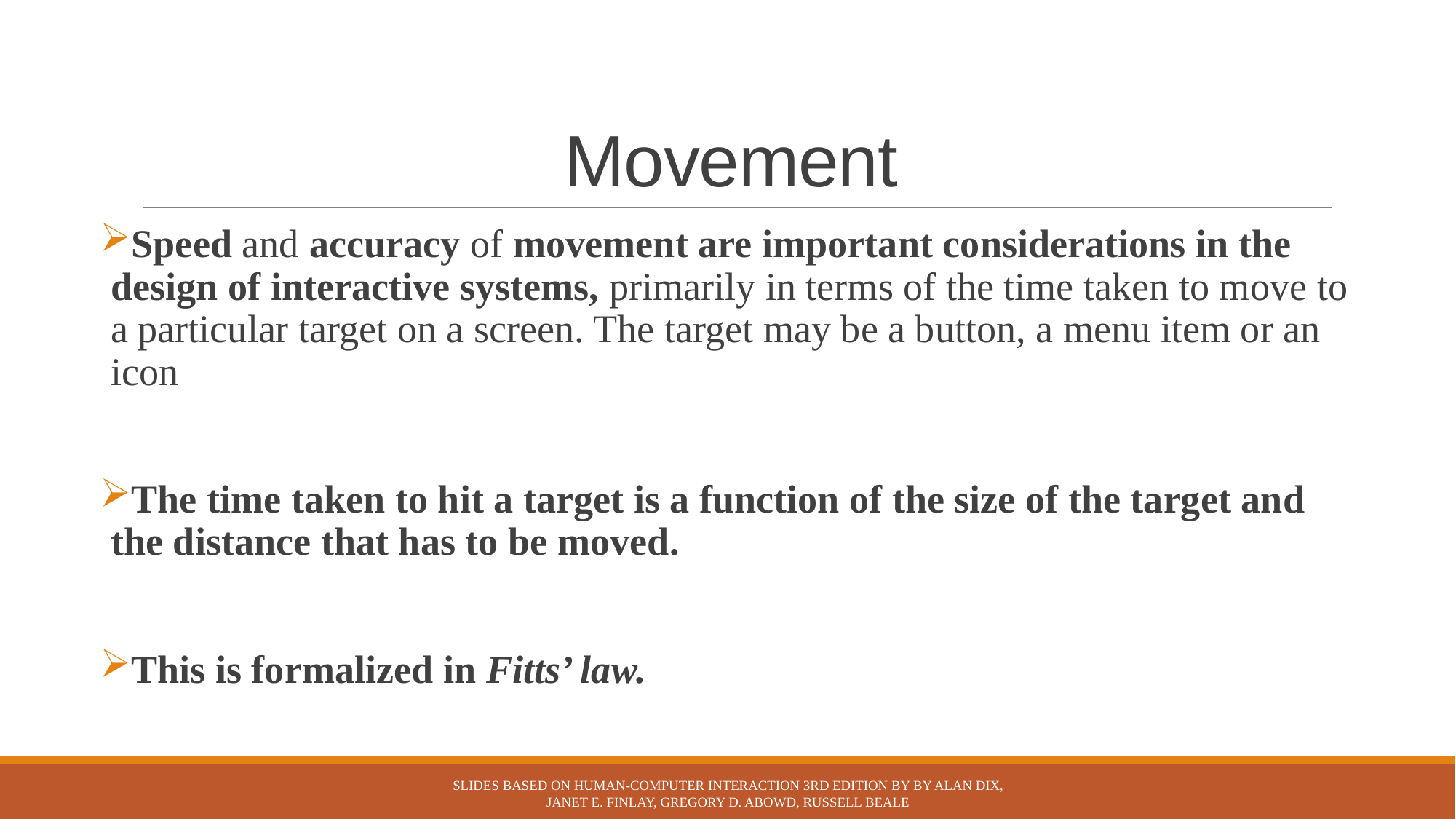

# Movement
Speed and accuracy of movement are important considerations in the design of interactive systems, primarily in terms of the time taken to move to a particular target on a screen. The target may be a button, a menu item or an icon

The time taken to hit a target is a function of the size of the target and the distance that has to be moved.

This is formalized in Fitts’ law.

Slides based on Human-Computer Interaction 3rd Edition by by Alan Dix, Janet E. Finlay, Gregory D. Abowd, Russell Beale